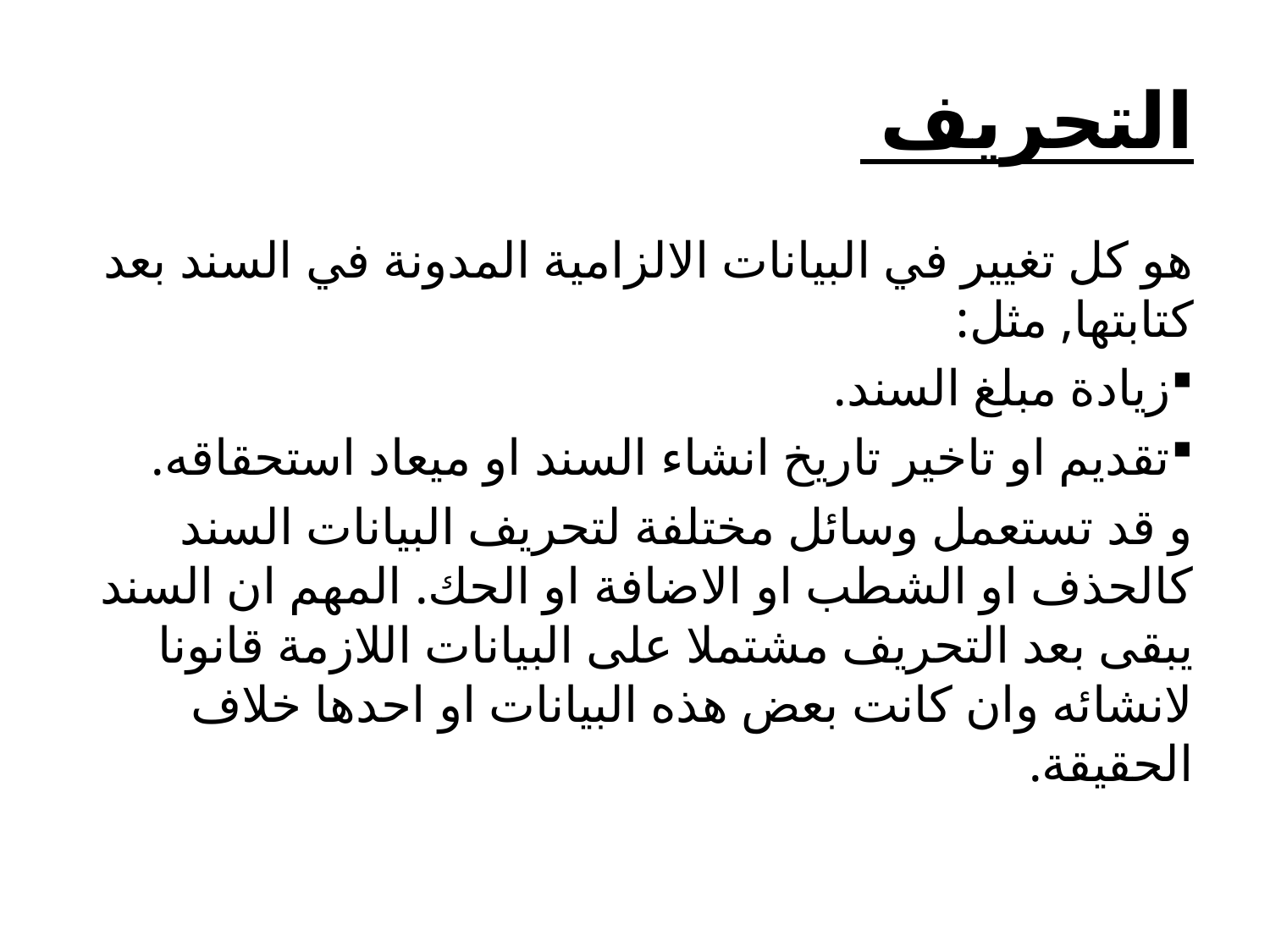

# التحريف
هو كل تغيير في البيانات الالزامية المدونة في السند بعد كتابتها, مثل:
زيادة مبلغ السند.
تقديم او تاخير تاريخ انشاء السند او ميعاد استحقاقه.
و قد تستعمل وسائل مختلفة لتحريف البيانات السند كالحذف او الشطب او الاضافة او الحك. المهم ان السند يبقى بعد التحريف مشتملا على البيانات اللازمة قانونا لانشائه وان كانت بعض هذه البيانات او احدها خلاف الحقيقة.